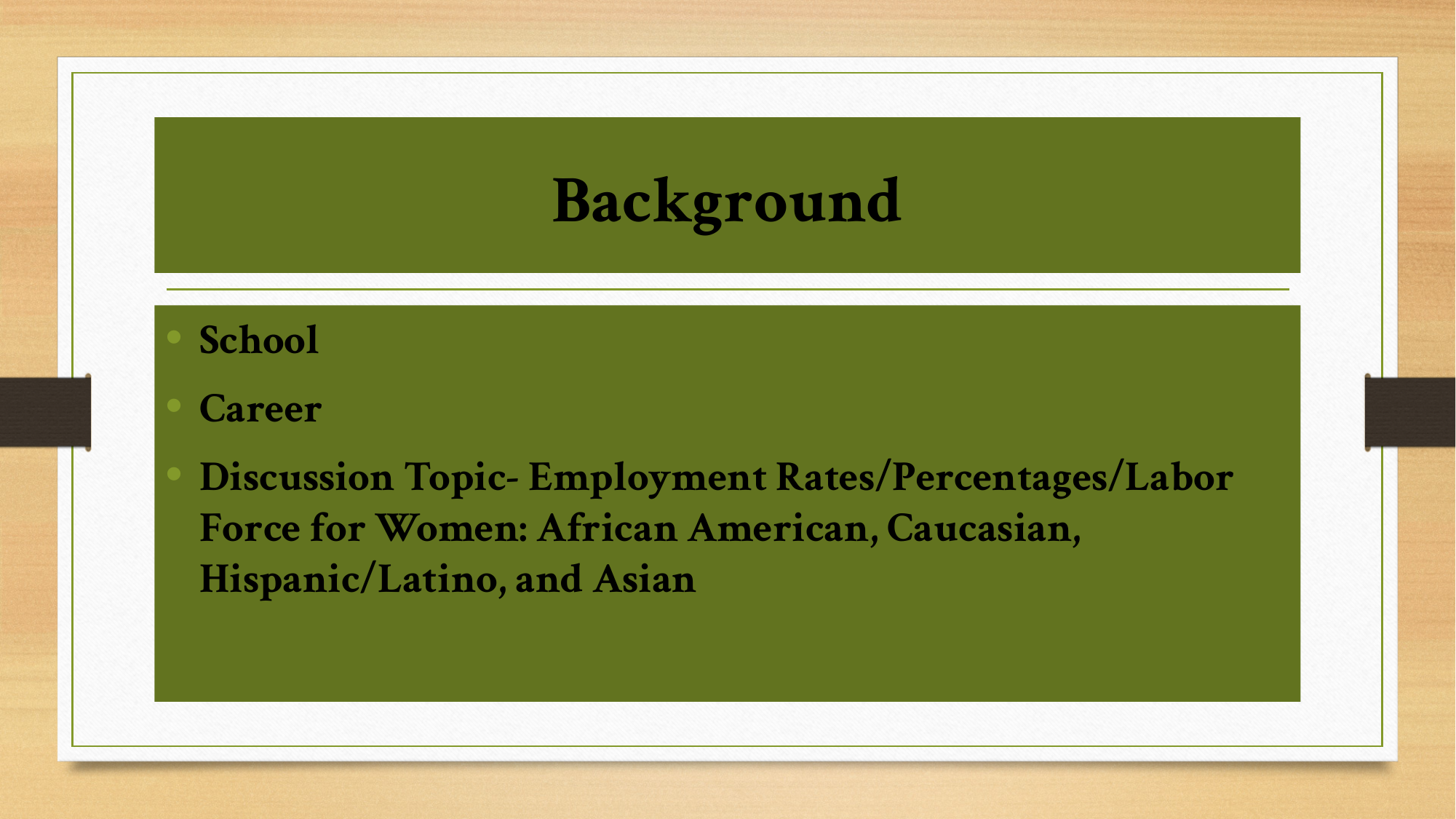

# Background
School
Career
Discussion Topic- Employment Rates/Percentages/Labor Force for Women: African American, Caucasian, Hispanic/Latino, and Asian